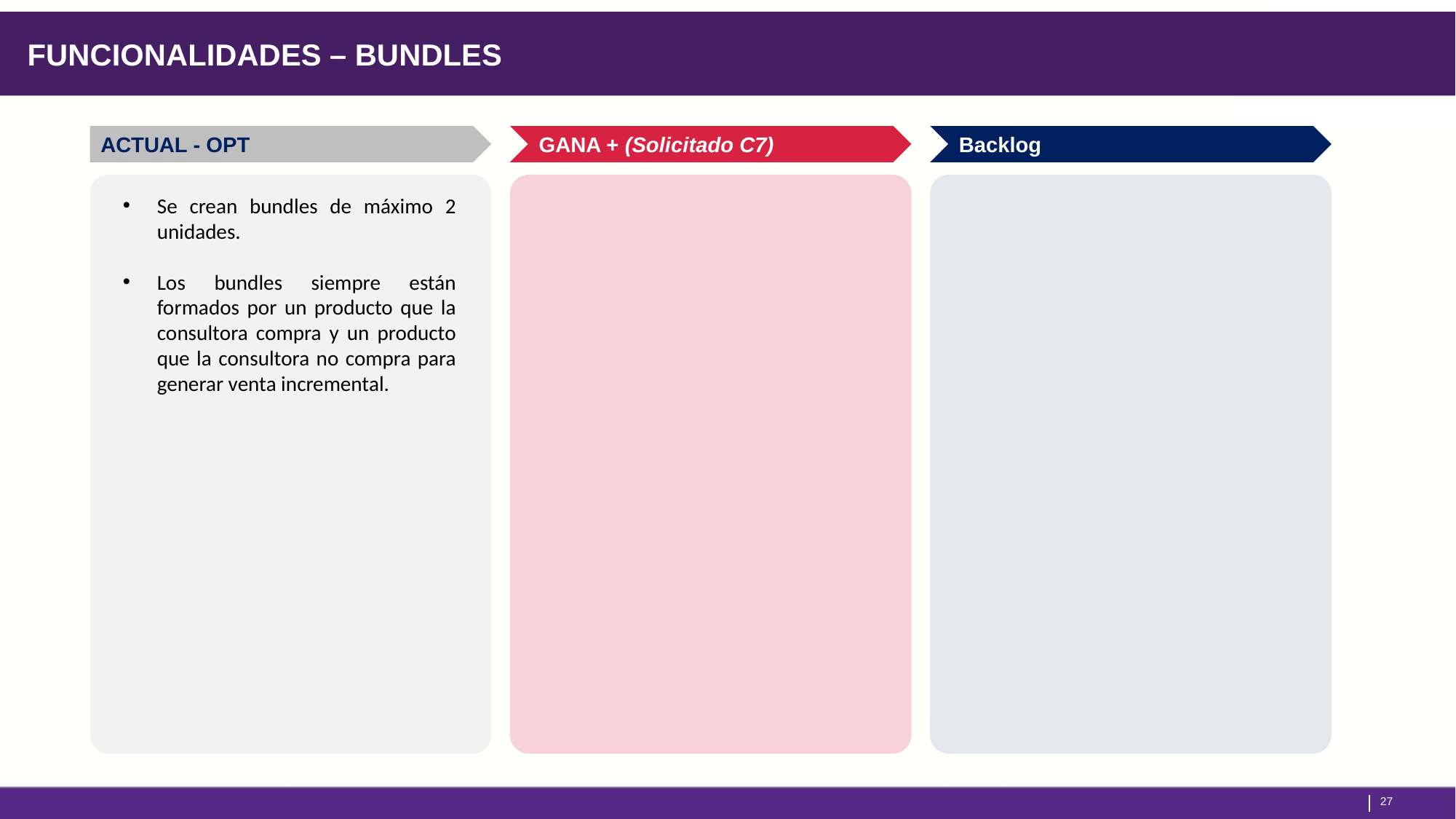

FUNCIONALIDADES – BUNDLES
ACTUAL - OPT
GANA + (Solicitado C7)
Backlog

Se crean bundles de máximo 2 unidades.

Los bundles siempre están formados por un producto que la consultora compra y un producto que la consultora no compra para generar venta incremental.

27